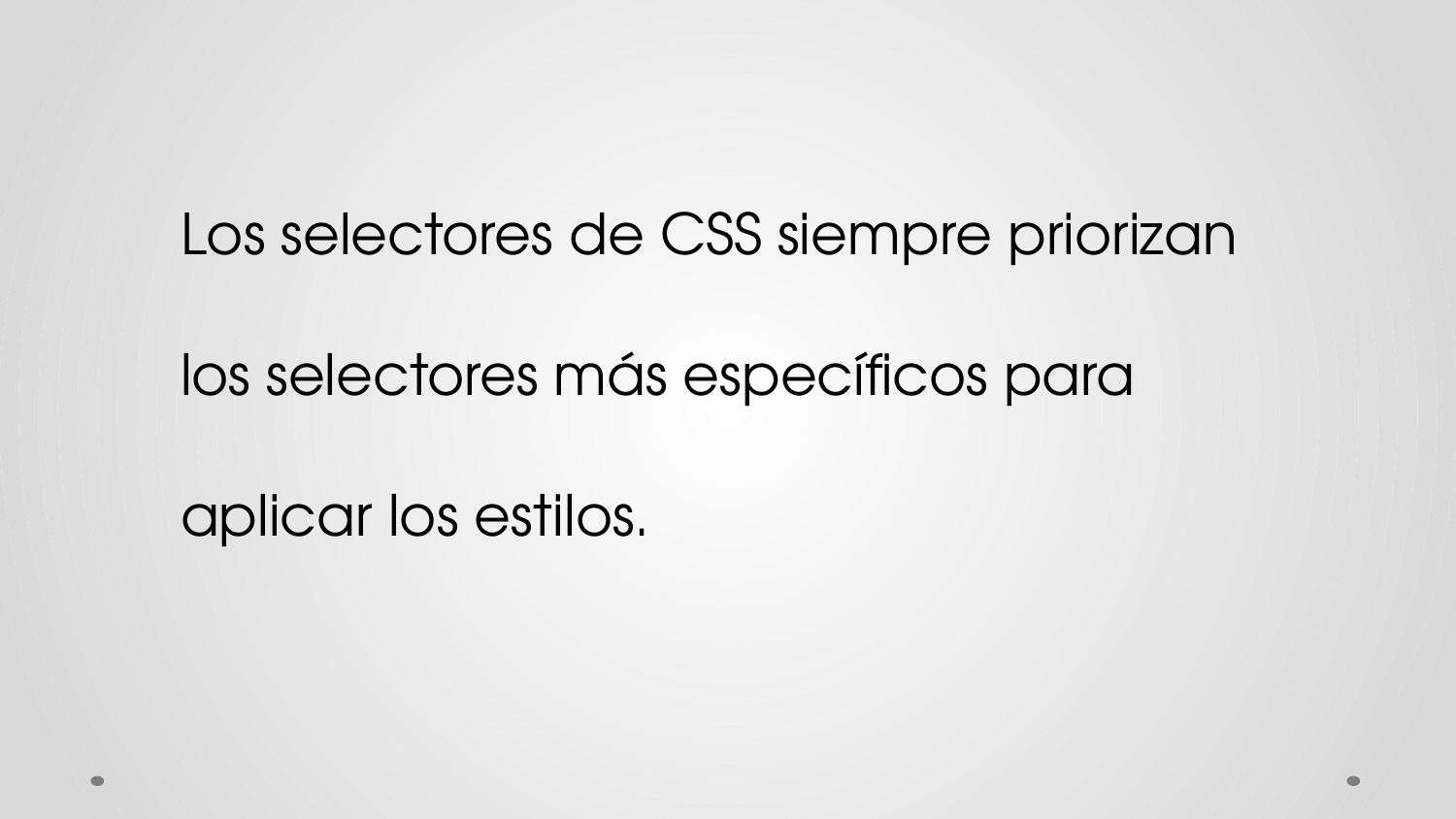

Los selectores de CSS siempre priorizan los selectores más específicos para aplicar los estilos.